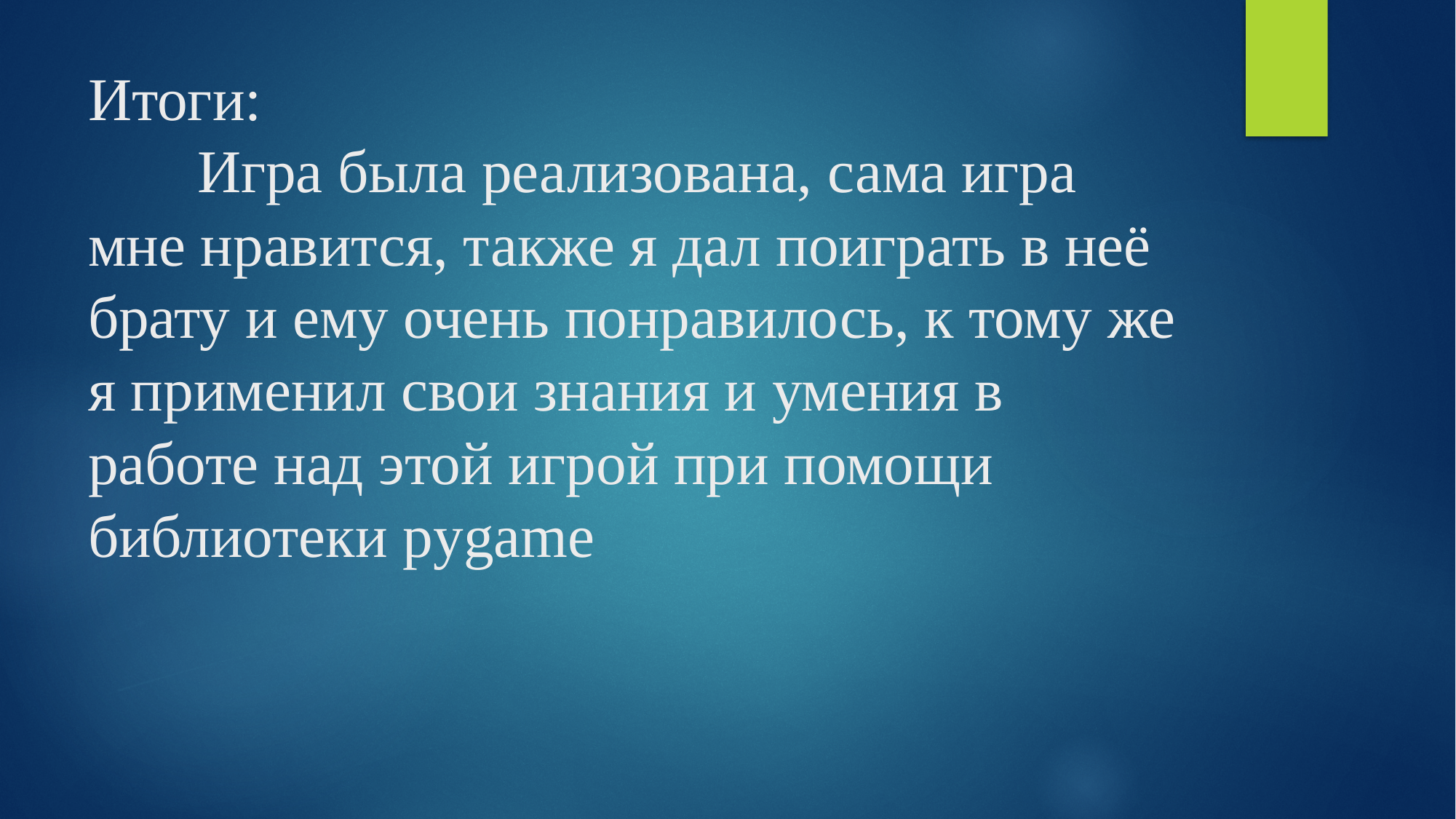

# Итоги: Игра была реализована, сама игра мне нравится, также я дал поиграть в неё брату и ему очень понравилось, к тому же я применил свои знания и умения в работе над этой игрой при помощи библиотеки pygame